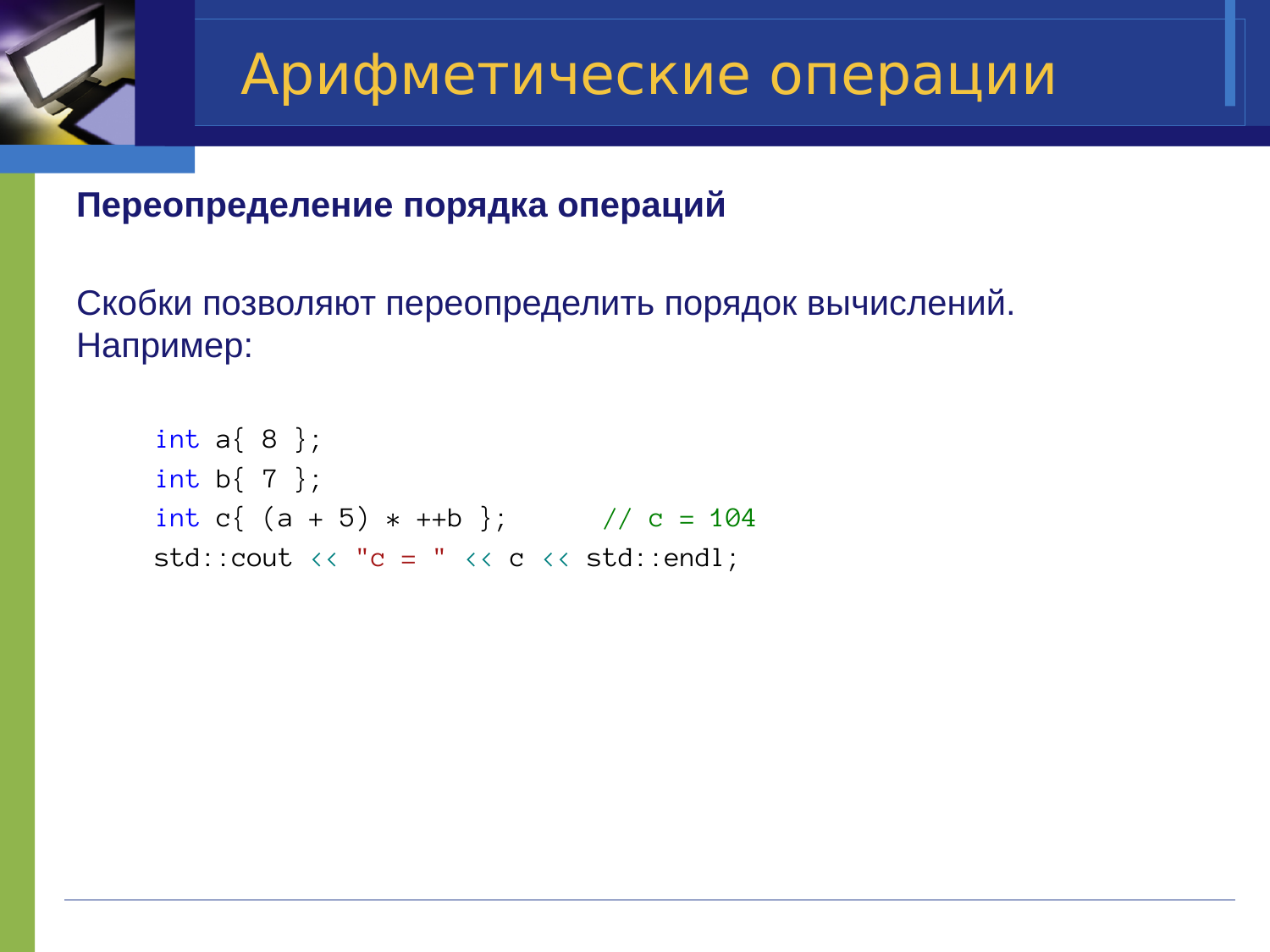

# Арифметические операции
Переопределение порядка операций

Скобки позволяют переопределить порядок вычислений. Например:

 int a{ 8 };
 int b{ 7 };
 int c{ (a + 5) * ++b };      // c = 104
 std::cout << "c = " << c << std::endl;